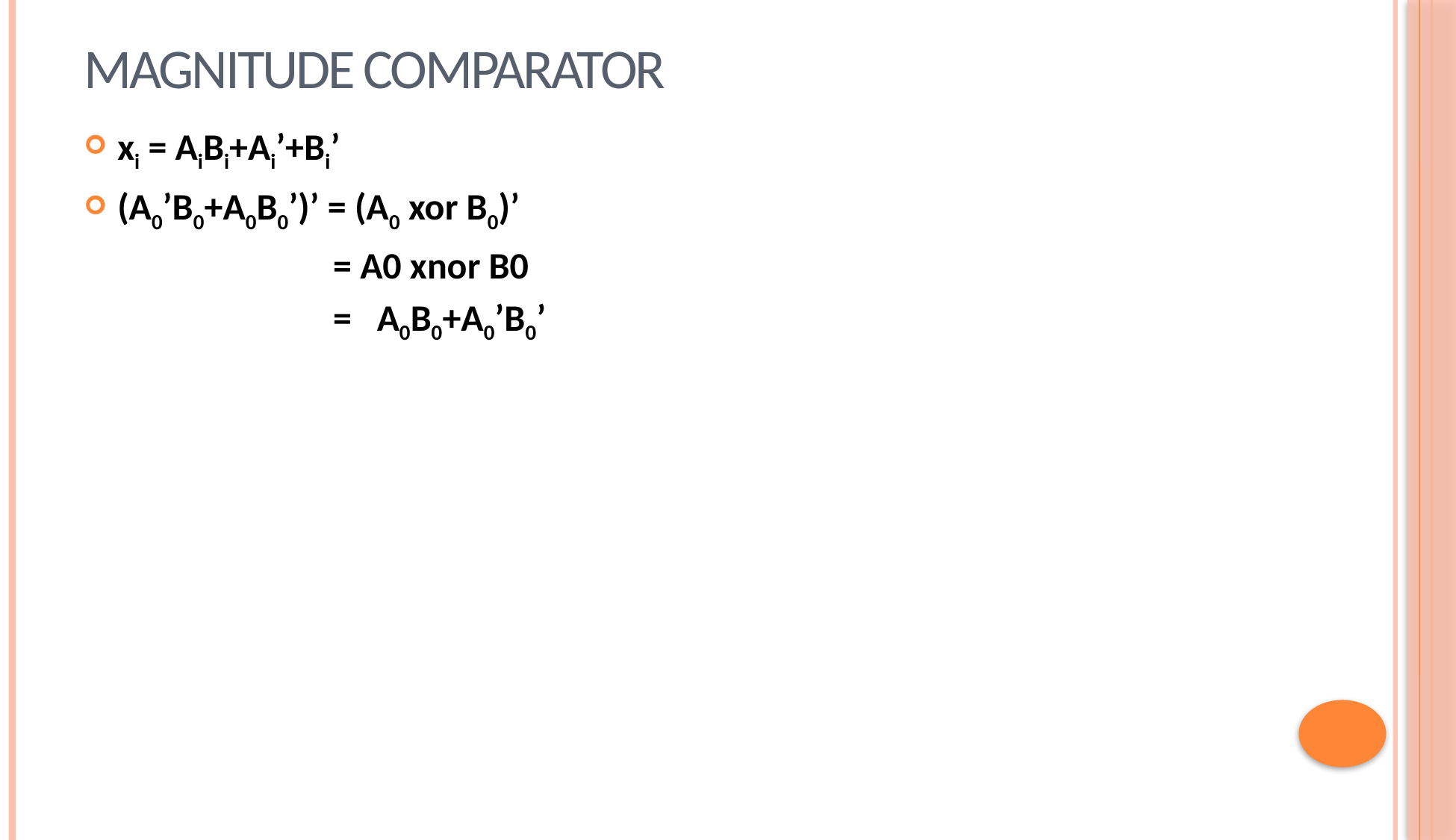

# MAGNITUDE COMPARATOR
xi = AiBi+Ai’+Bi’
(A0’B0+A0B0’)’ = (A0 xor B0)’
   = A0 xnor B0
   =   A0B0+A0’B0’